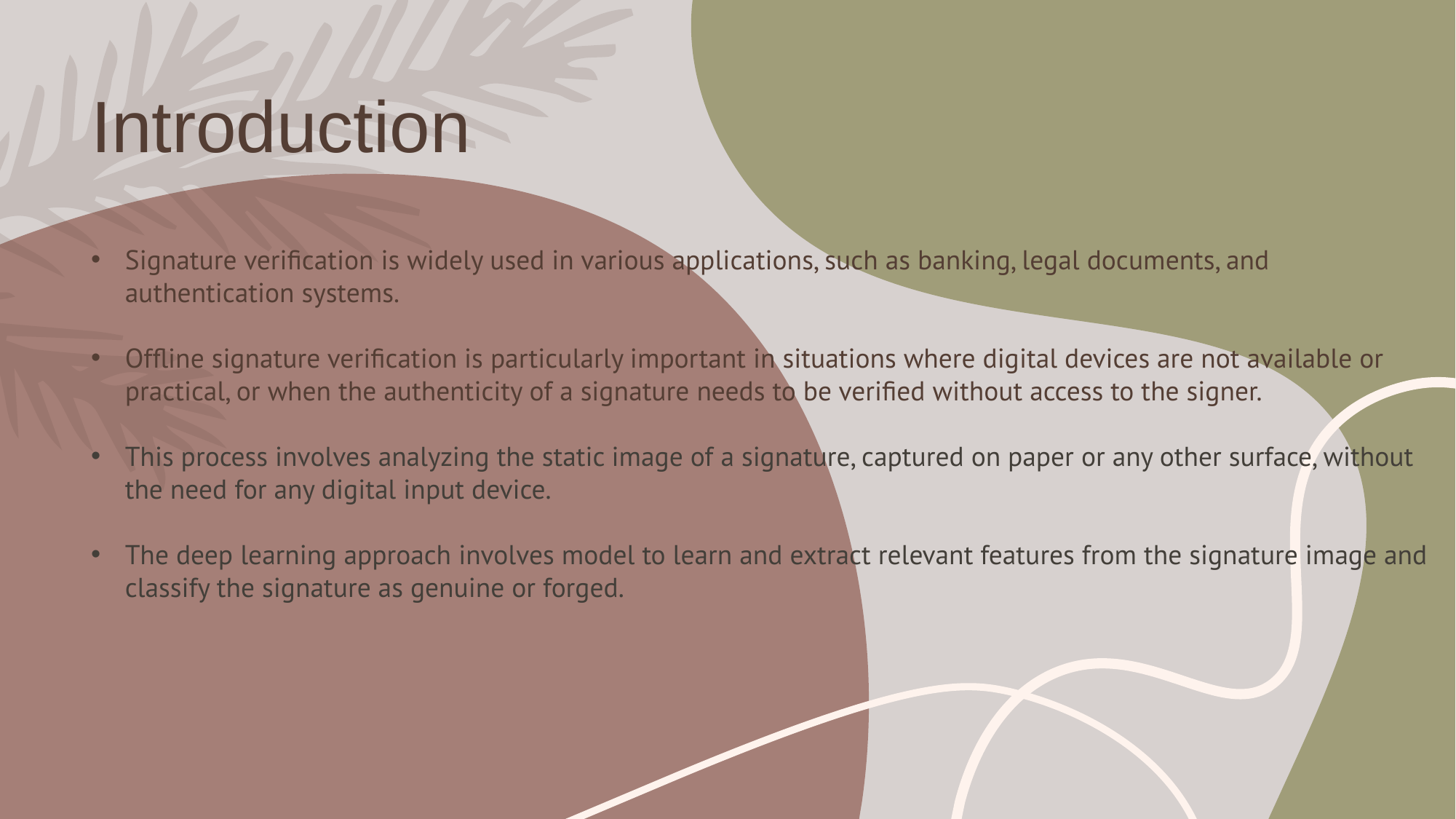

# Introduction
Signature verification is widely used in various applications, such as banking, legal documents, and authentication systems.

Offline signature verification is particularly important in situations where digital devices are not available or practical, or when the authenticity of a signature needs to be verified without access to the signer.

This process involves analyzing the static image of a signature, captured on paper or any other surface, without the need for any digital input device.

The deep learning approach involves model to learn and extract relevant features from the signature image and classify the signature as genuine or forged.